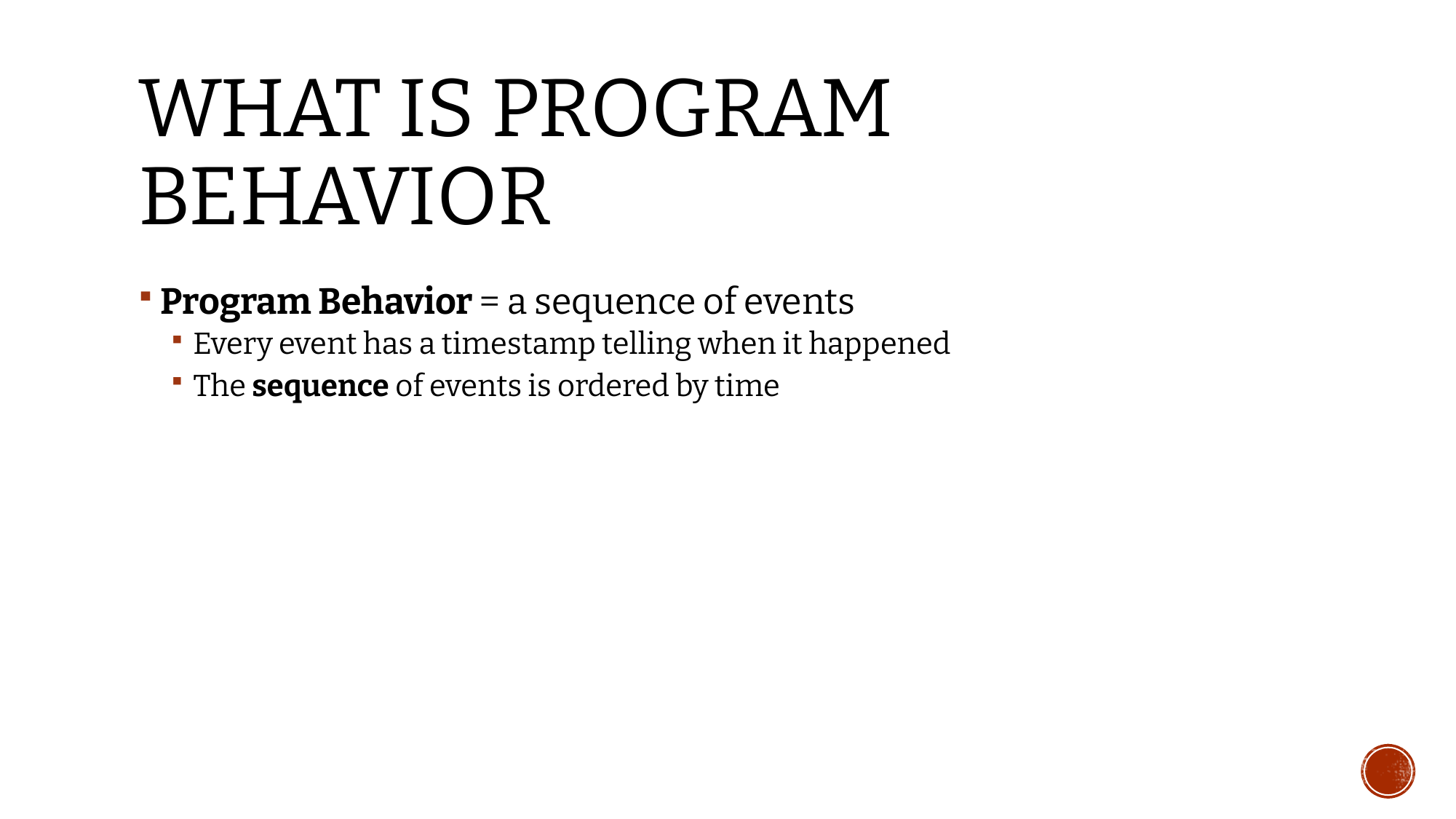

# What is program behavior
Program Behavior = a sequence of events
Every event has a timestamp telling when it happened
The sequence of events is ordered by time